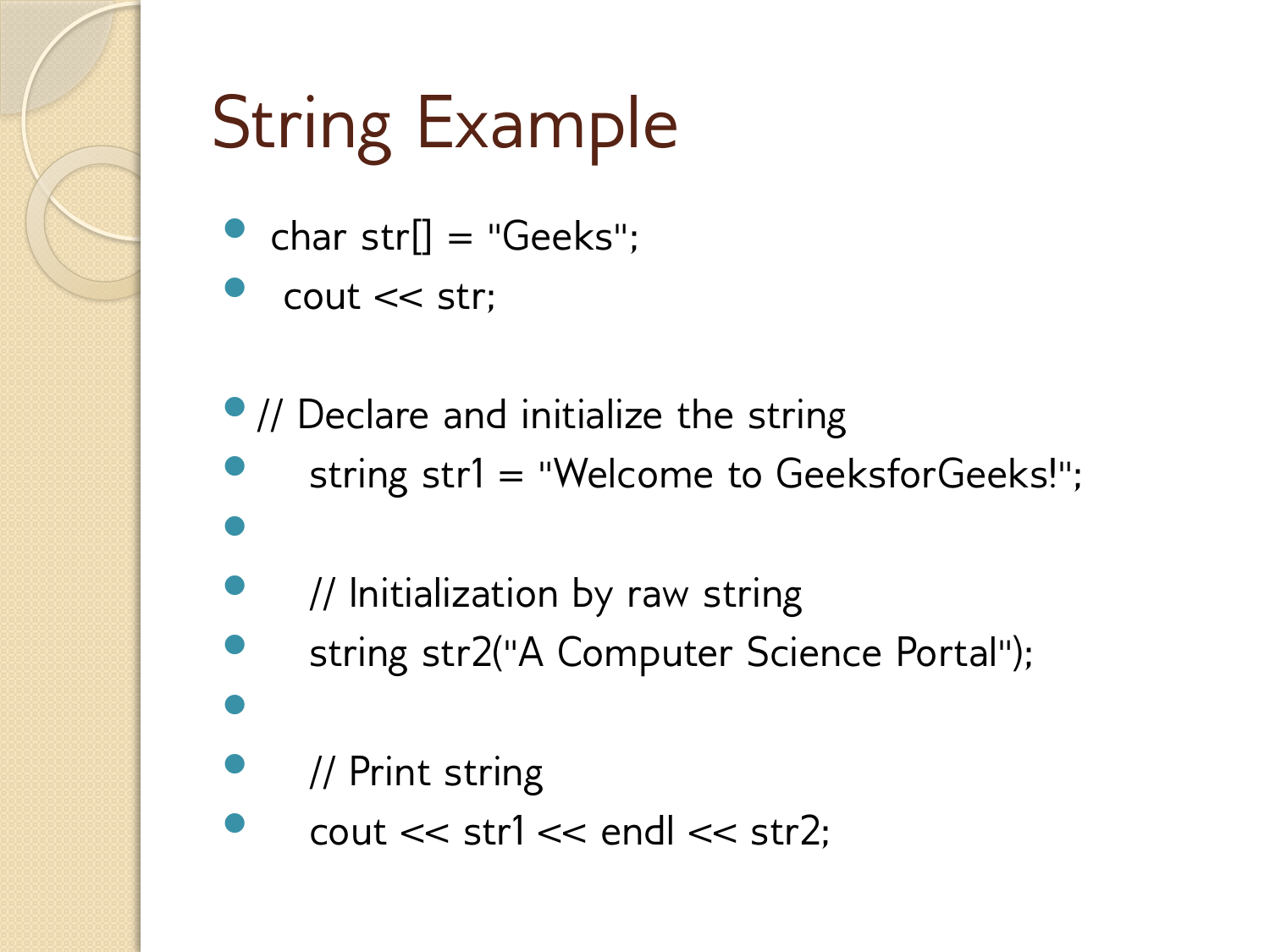

# String Example
 char str[] = "Geeks";
  cout << str;

// Declare and initialize the string
    string str1 = "Welcome to GeeksforGeeks!";

    // Initialization by raw string
    string str2("A Computer Science Portal");

    // Print string
    cout << str1 << endl << str2;